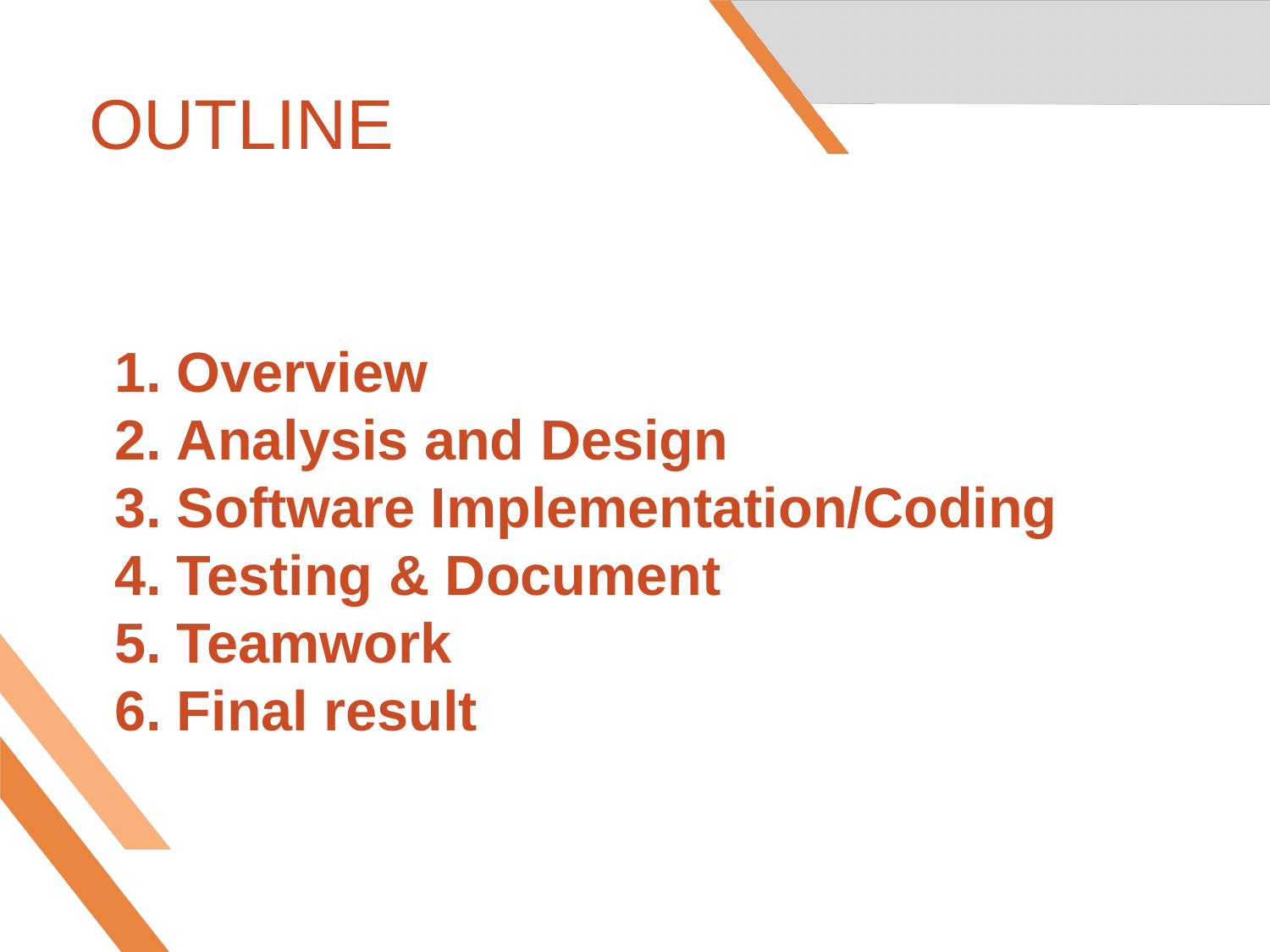

OUTLINE
1. Overview
2. Analysis and Design
3. Software Implementation/Coding
4. Testing & Document
5. Teamwork
6. Final result